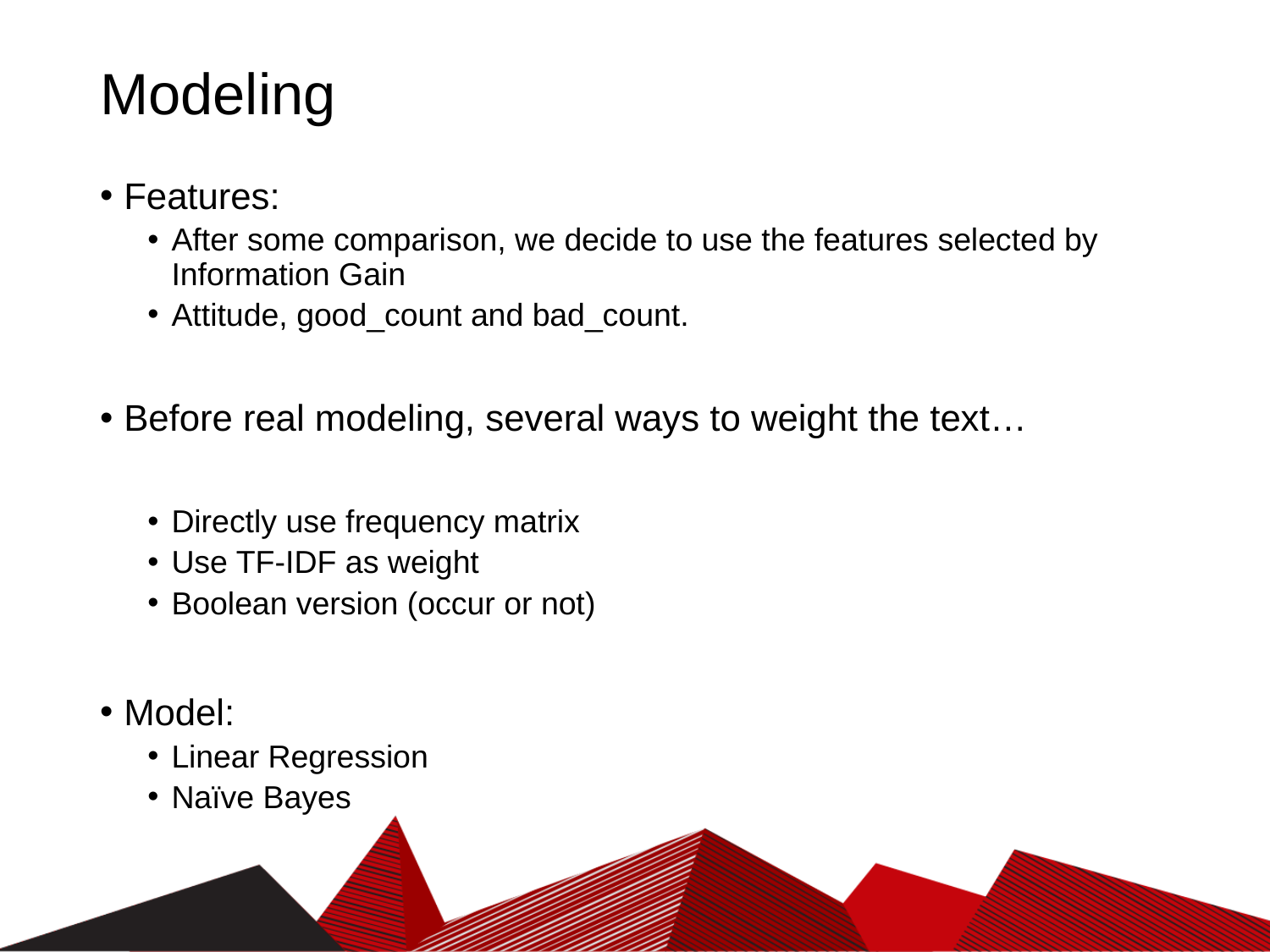

# Modeling
Features:
After some comparison, we decide to use the features selected by Information Gain
Attitude, good_count and bad_count.

Before real modeling, several ways to weight the text…

Directly use frequency matrix
Use TF-IDF as weight
Boolean version (occur or not)

Model:
Linear Regression
Naïve Bayes